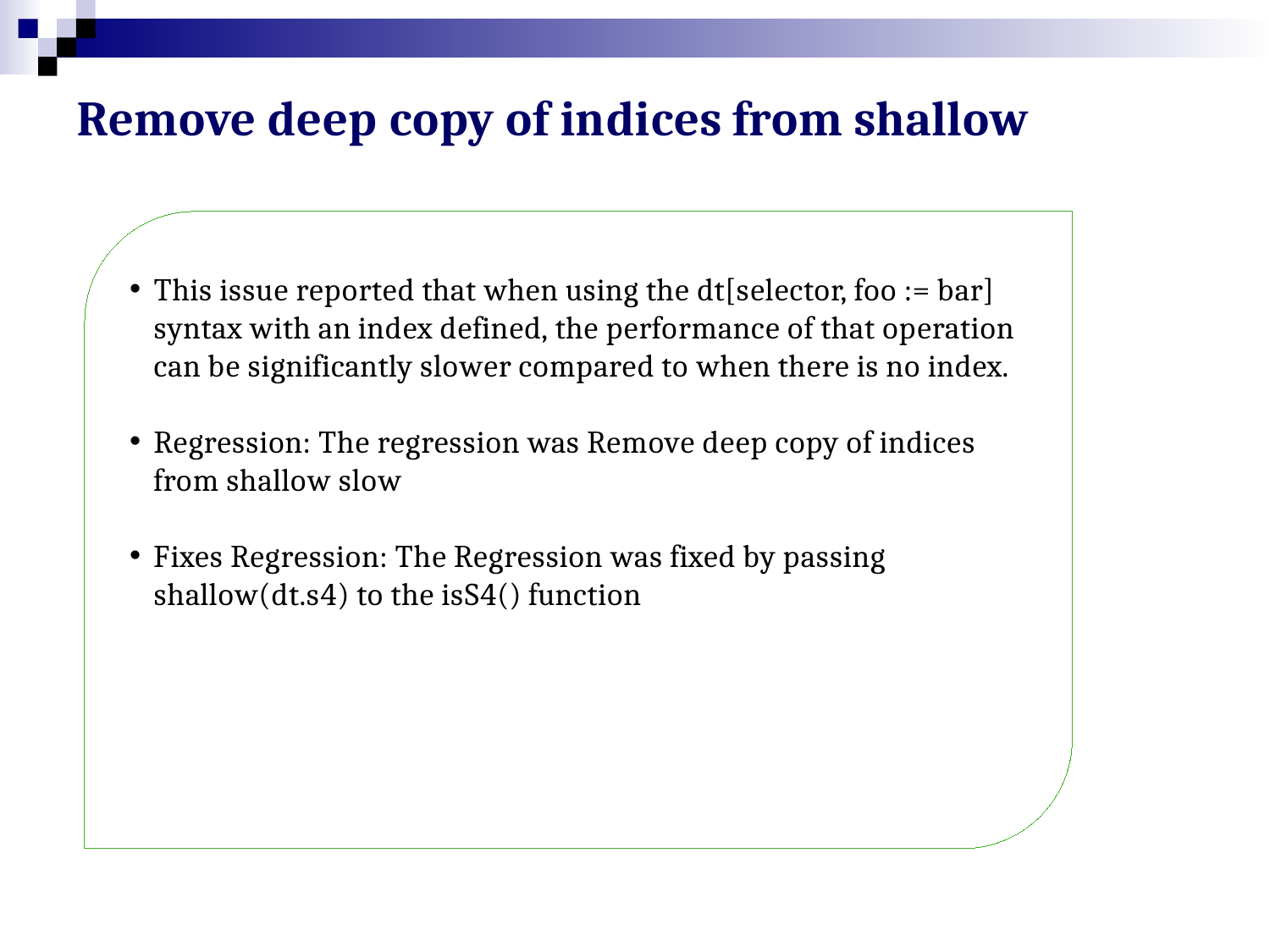

# Remove deep copy of indices from shallow
This issue reported that when using the dt[selector, foo := bar] syntax with an index defined, the performance of that operation can be significantly slower compared to when there is no index.

Regression: The regression was Remove deep copy of indices from shallow slow

Fixes Regression: The Regression was fixed by passing shallow(dt.s4) to the isS4() function